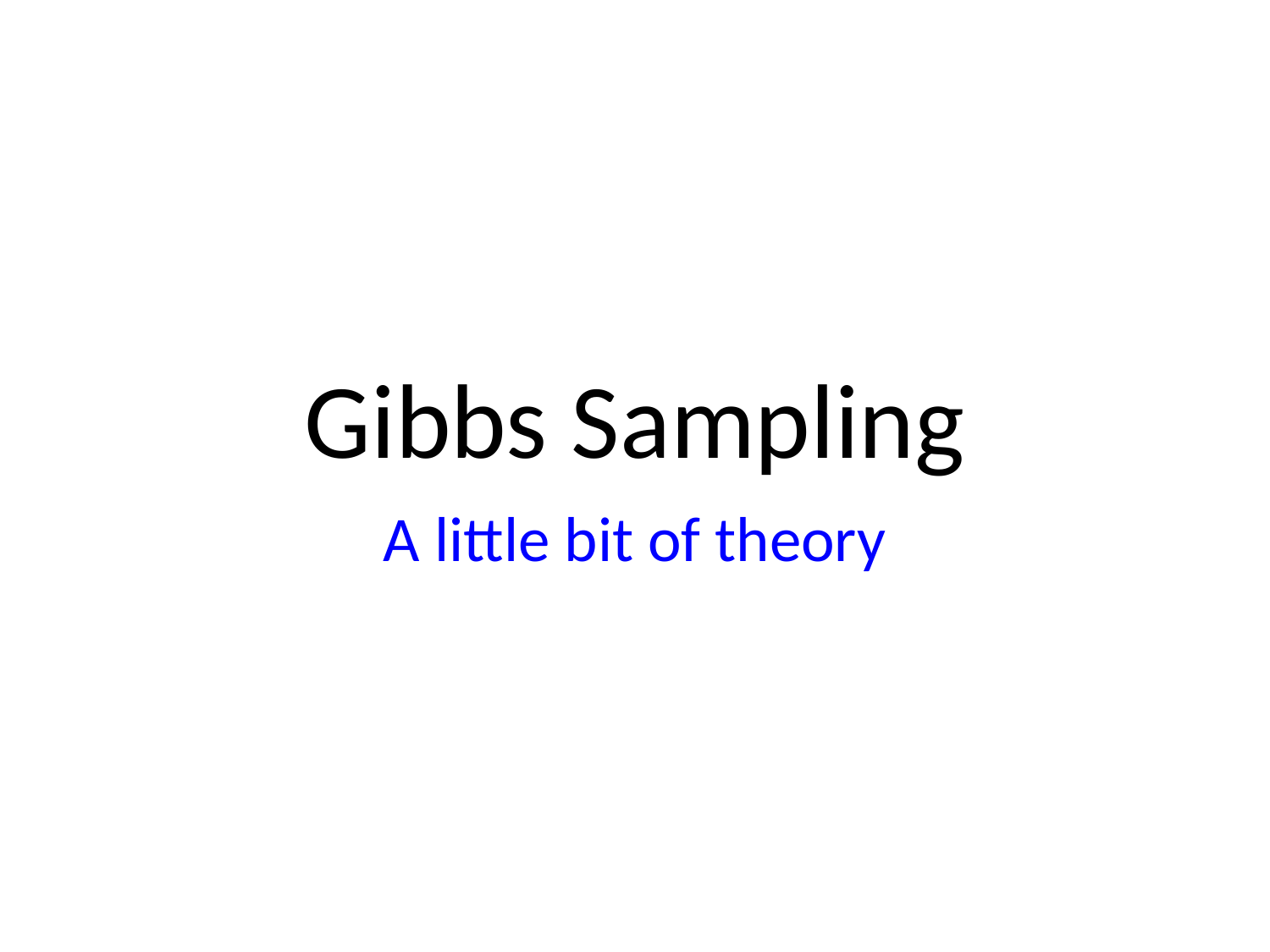

# Gibbs Sampling
A little bit of theory